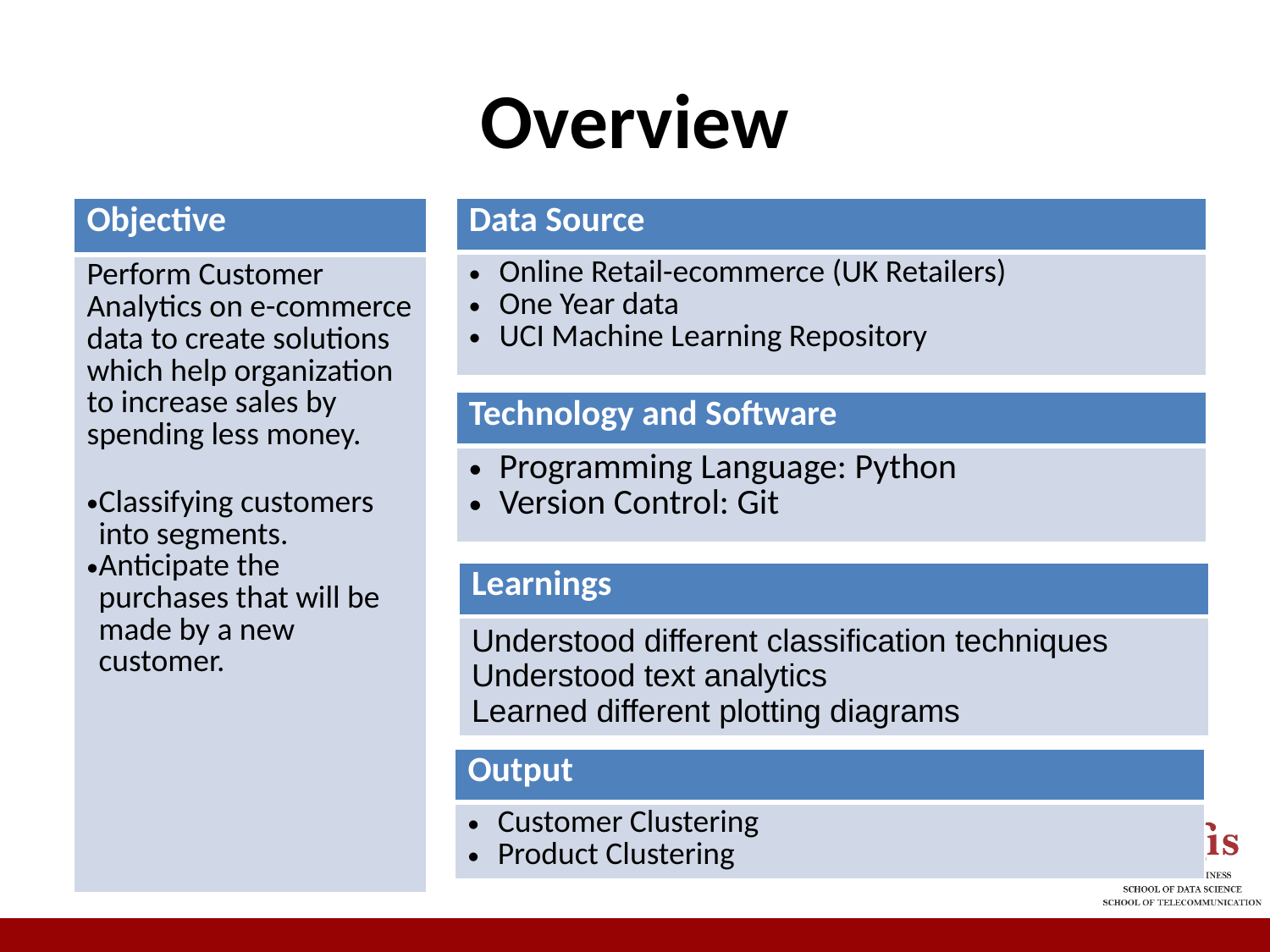

Overview
| Objective |
| --- |
| Perform Customer Analytics on e-commerce data to create solutions which help organization to increase sales by spending less money. Classifying customers into segments. Anticipate the purchases that will be made by a new customer. |
| Data Source |
| --- |
| Online Retail-ecommerce (UK Retailers) One Year data UCI Machine Learning Repository |
| Technology and Software |
| --- |
| Programming Language: Python Version Control: Git |
| Learnings |
| --- |
| Understood different classification techniques Understood text analytics Learned different plotting diagrams |
| Output |
| --- |
| Customer Clustering Product Clustering |